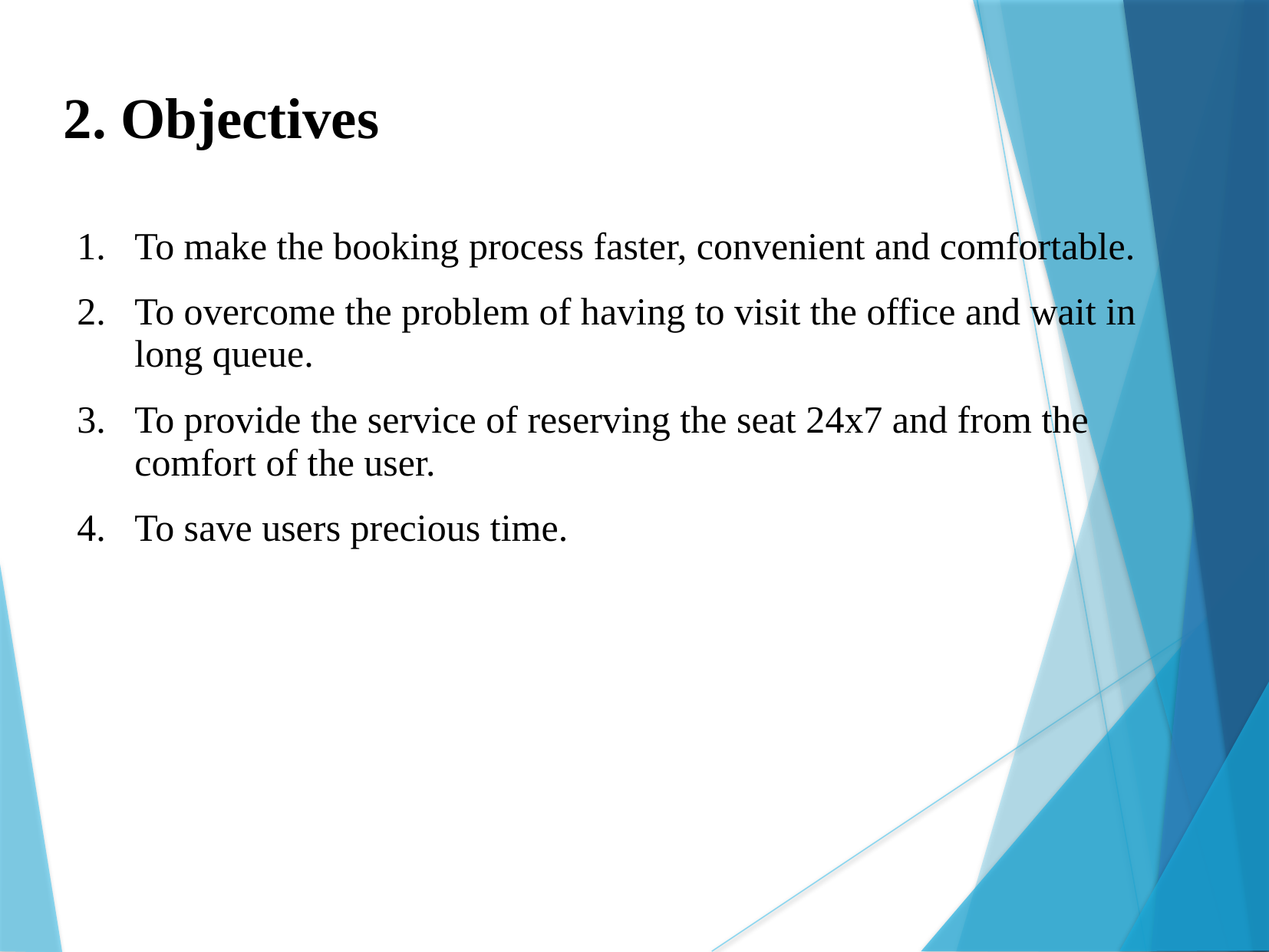

2. Objectives
To make the booking process faster, convenient and comfortable.
To overcome the problem of having to visit the office and wait in long queue.
To provide the service of reserving the seat 24x7 and from the comfort of the user.
To save users precious time.